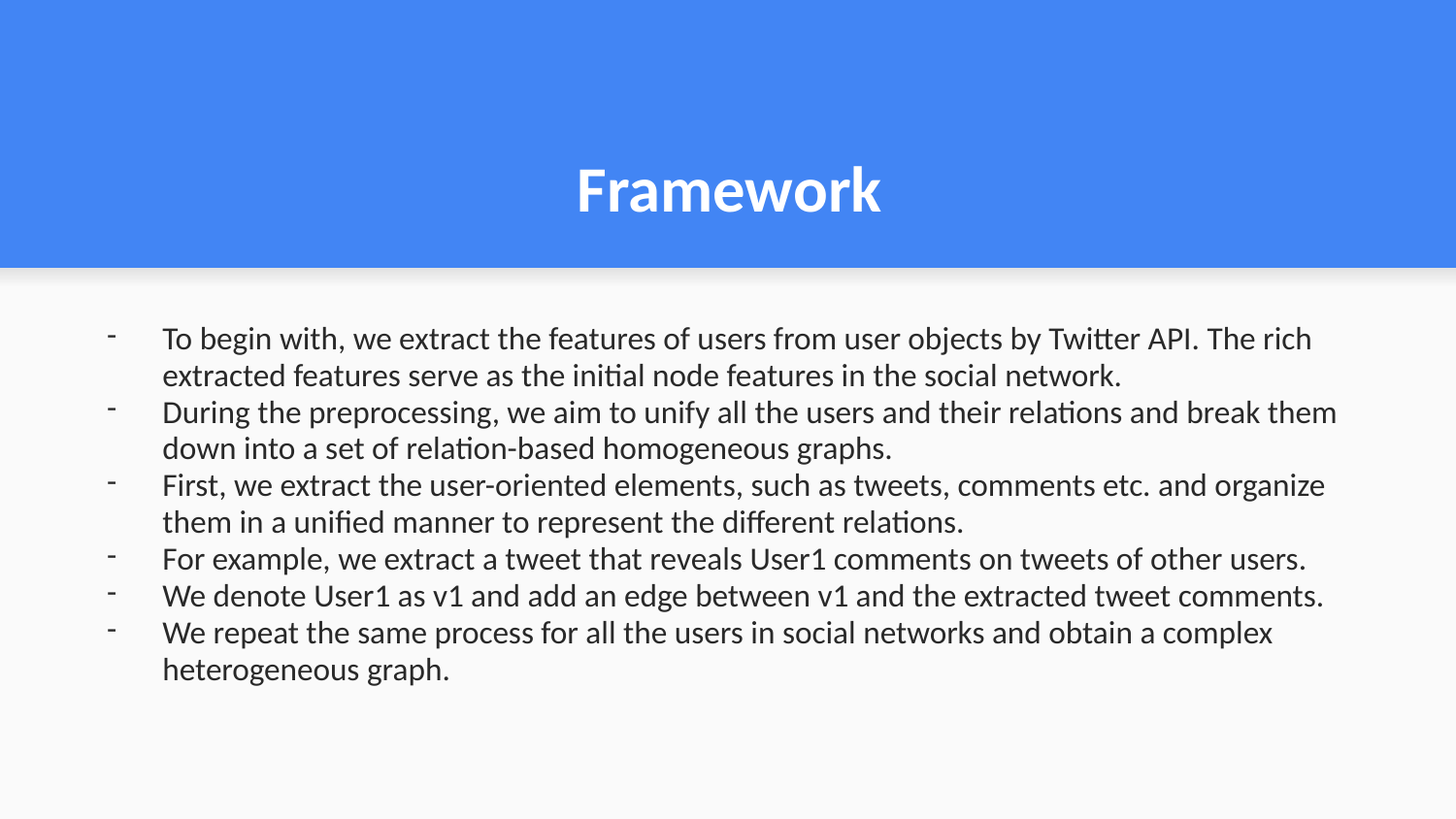

# Framework
To begin with, we extract the features of users from user objects by Twitter API. The rich extracted features serve as the initial node features in the social network.
During the preprocessing, we aim to unify all the users and their relations and break them down into a set of relation-based homogeneous graphs.
First, we extract the user-oriented elements, such as tweets, comments etc. and organize them in a unified manner to represent the different relations.
For example, we extract a tweet that reveals User1 comments on tweets of other users.
We denote User1 as v1 and add an edge between v1 and the extracted tweet comments.
We repeat the same process for all the users in social networks and obtain a complex heterogeneous graph.